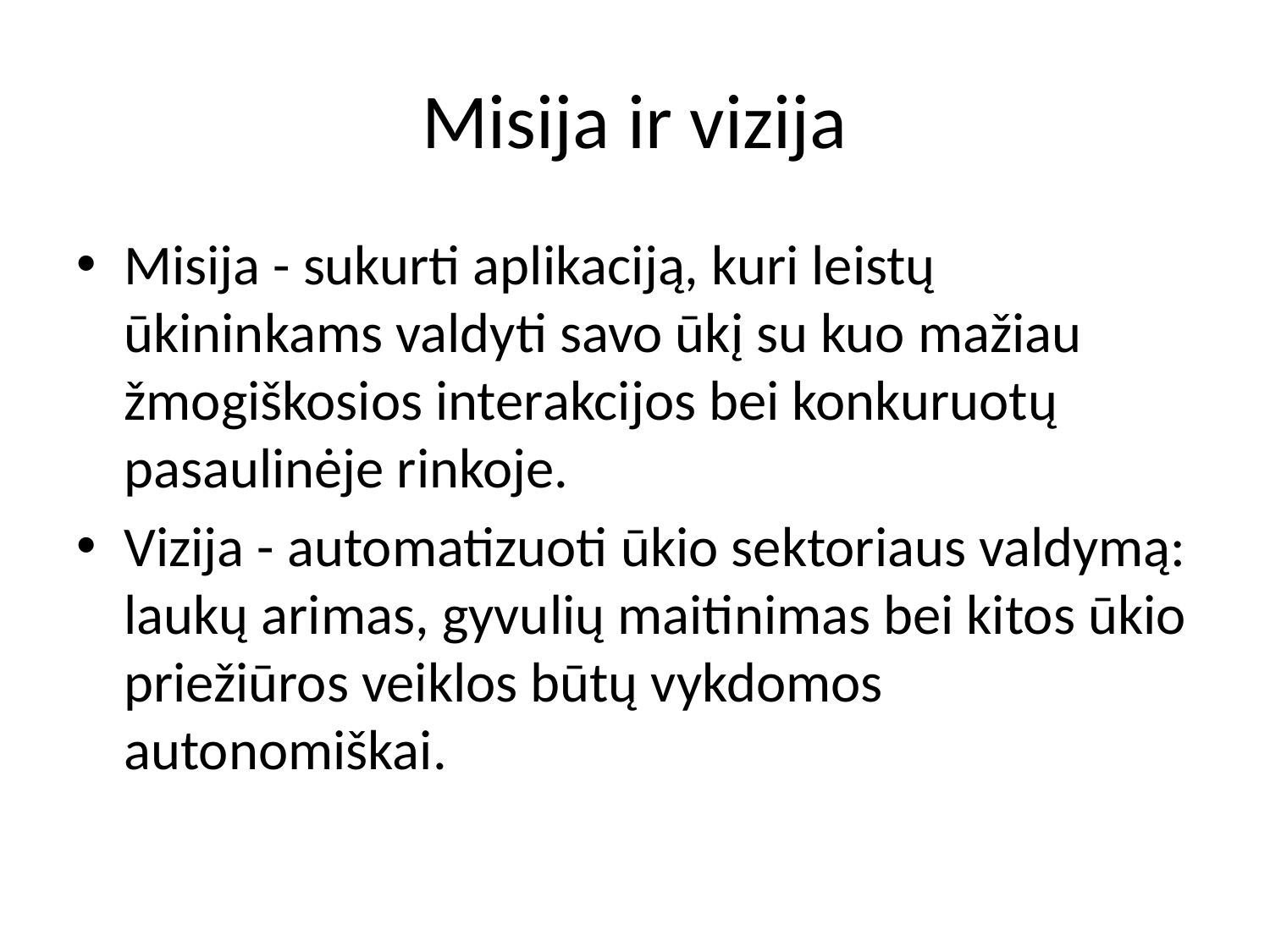

# Misija ir vizija
Misija - sukurti aplikaciją, kuri leistų ūkininkams valdyti savo ūkį su kuo mažiau žmogiškosios interakcijos bei konkuruotų pasaulinėje rinkoje.
Vizija - automatizuoti ūkio sektoriaus valdymą: laukų arimas, gyvulių maitinimas bei kitos ūkio priežiūros veiklos būtų vykdomos autonomiškai.